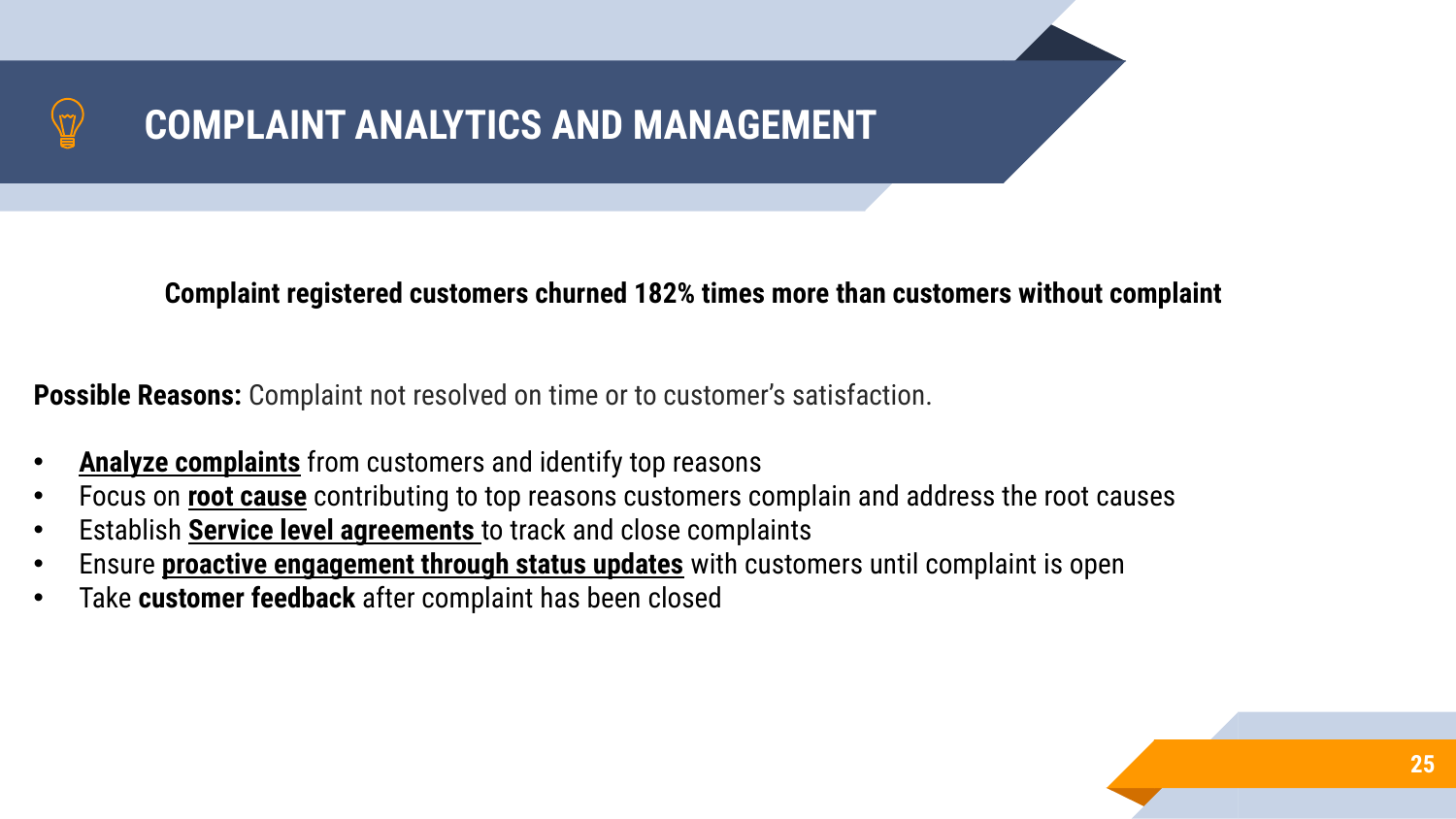

# COMPLAINT ANALYTICS AND MANAGEMENT

Complaint registered customers churned 182% times more than customers without complaint

Possible Reasons: Complaint not resolved on time or to customer’s satisfaction.

Analyze complaints from customers and identify top reasons
Focus on root cause contributing to top reasons customers complain and address the root causes
Establish Service level agreements to track and close complaints
Ensure proactive engagement through status updates with customers until complaint is open
Take customer feedback after complaint has been closed

25